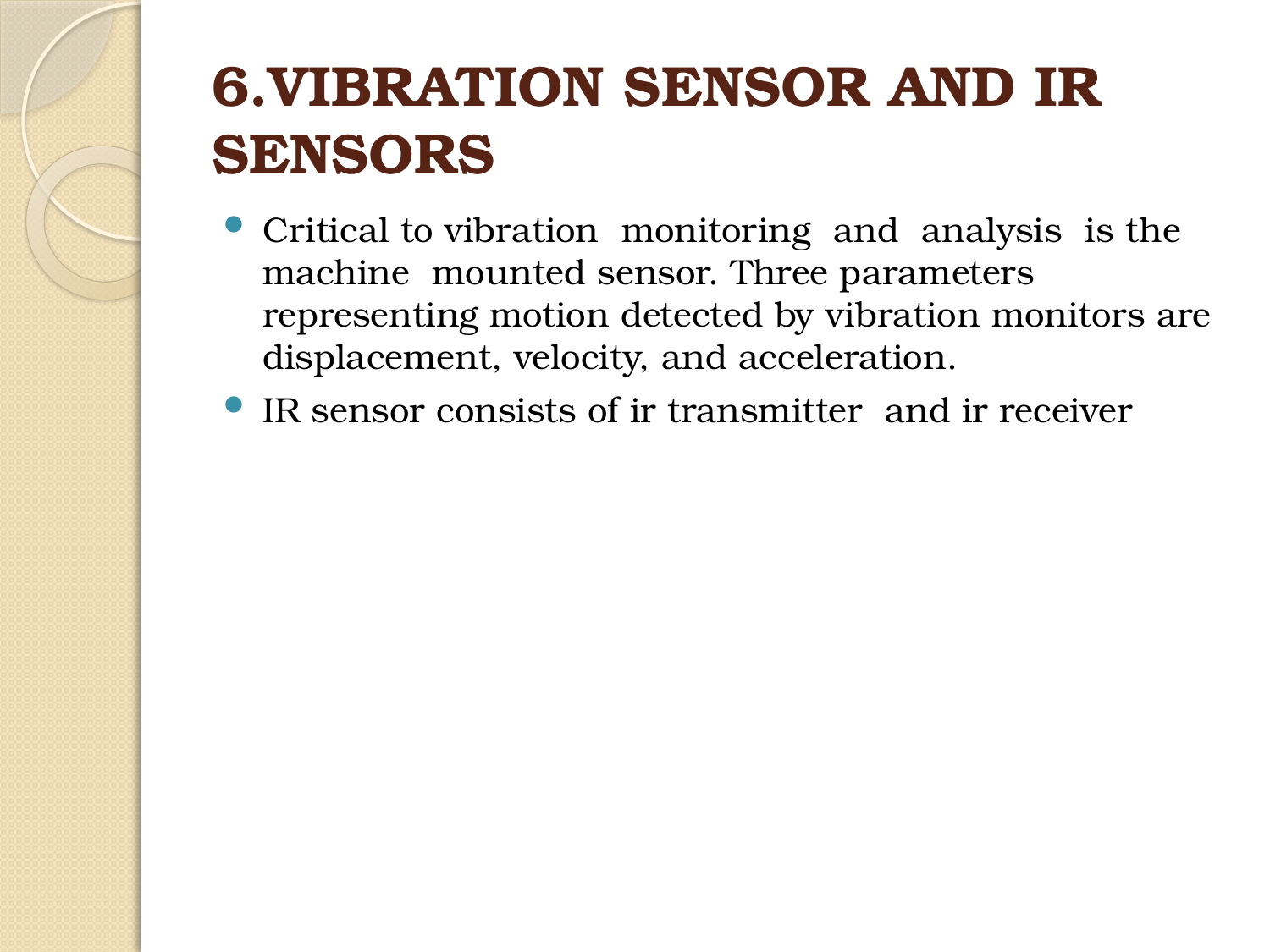

# 6.VIBRATION SENSOR AND IR SENSORS
Critical to vibration  monitoring  and  analysis  is the machine  mounted sensor. Three parameters representing motion detected by vibration monitors are displacement, velocity, and acceleration.
IR sensor consists of ir transmitter  and ir receiver